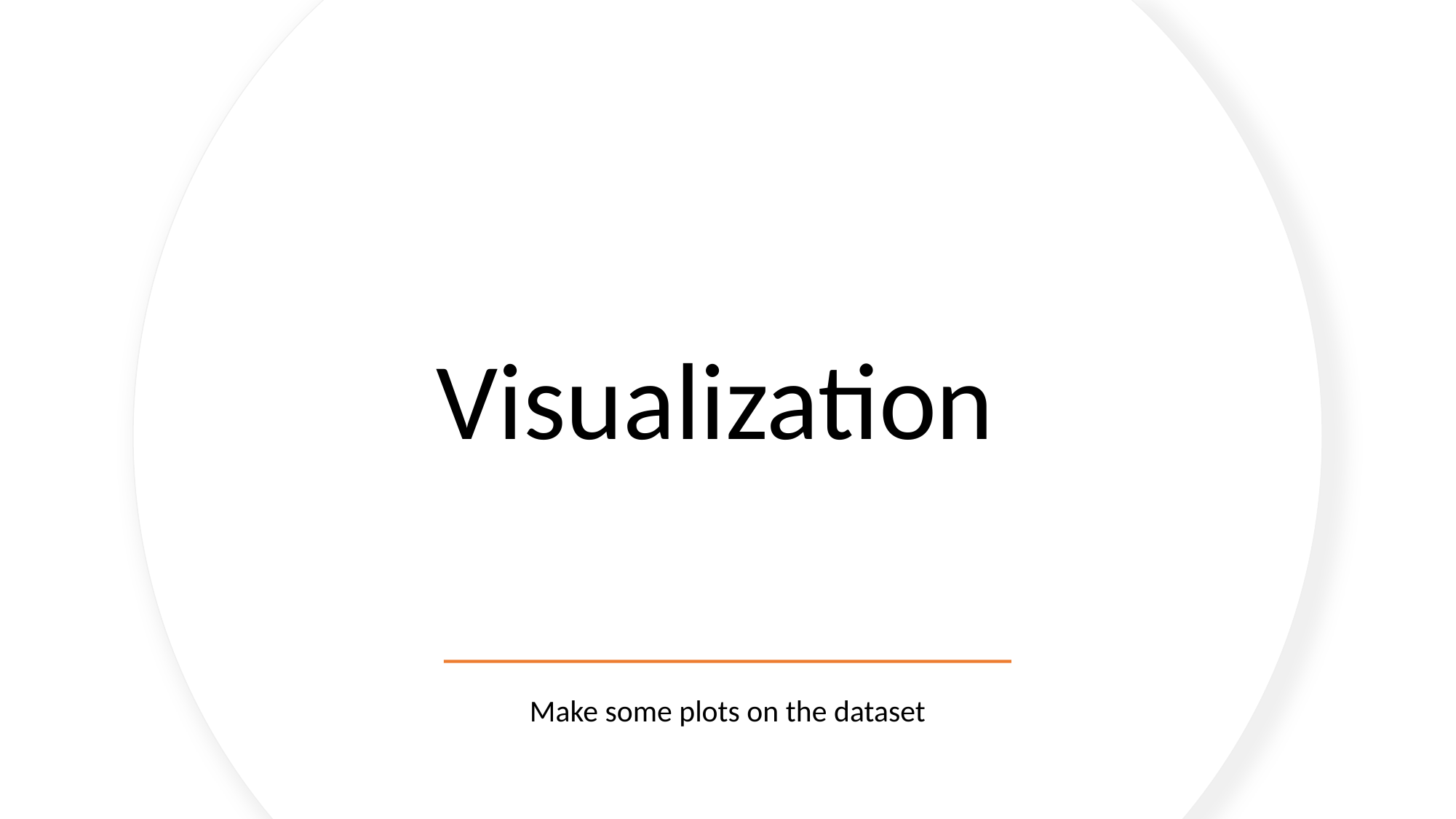

# Visualization

Make some plots on the dataset